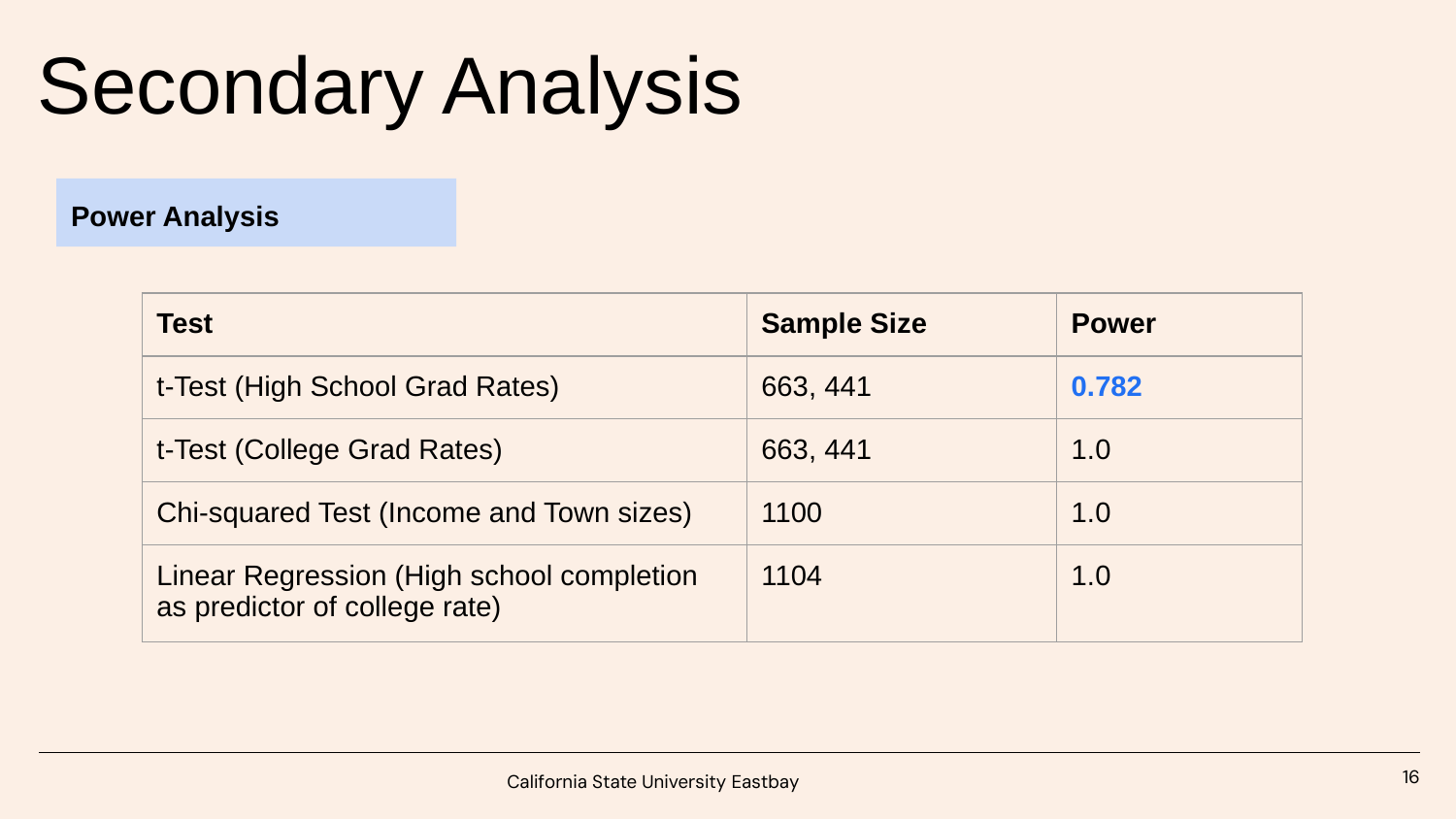

# Secondary Analysis
Power Analysis
| Test | Sample Size | Power |
| --- | --- | --- |
| t-Test (High School Grad Rates) | 663, 441 | 0.782 |
| t-Test (College Grad Rates) | 663, 441 | 1.0 |
| Chi-squared Test (Income and Town sizes) | 1100 | 1.0 |
| Linear Regression (High school completion as predictor of college rate) | 1104 | 1.0 |

California State University Eastbay

16